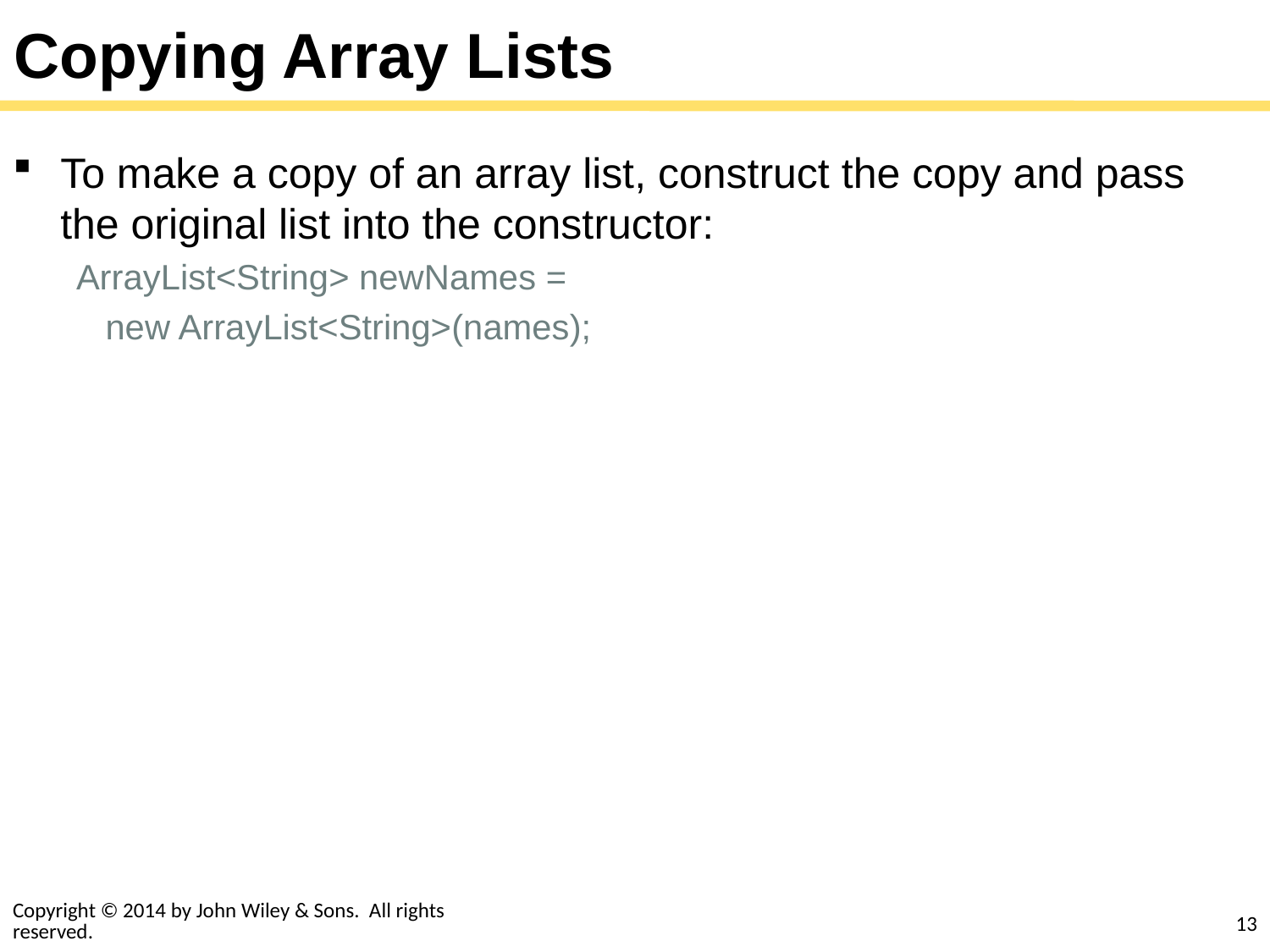

# Copying Array Lists
To make a copy of an array list, construct the copy and pass the original list into the constructor:
ArrayList<String> newNames =
   new ArrayList<String>(names);